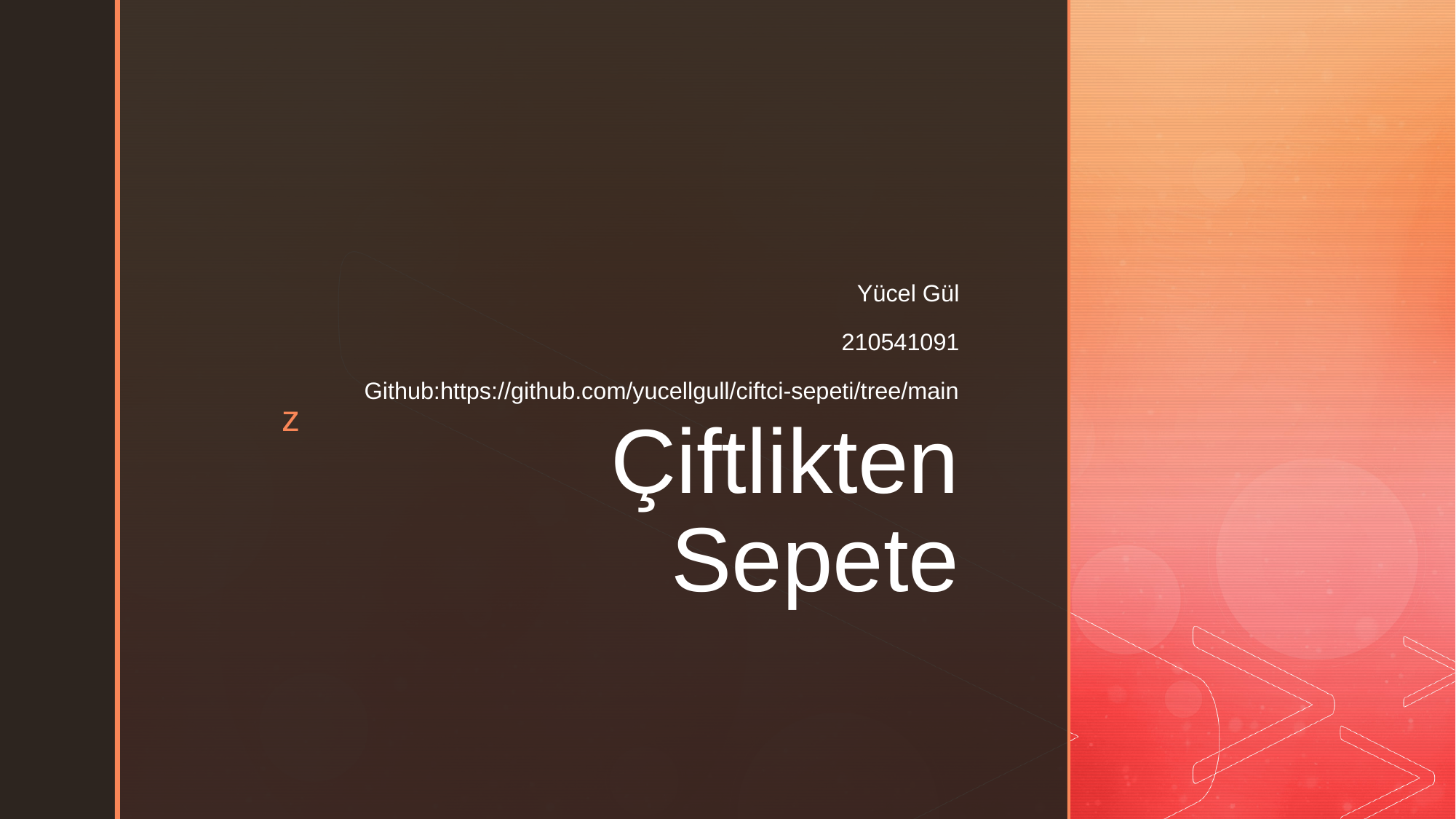

Yücel Gül
210541091
Github:https://github.com/yucellgull/ciftci-sepeti/tree/main
# Çiftlikten Sepete